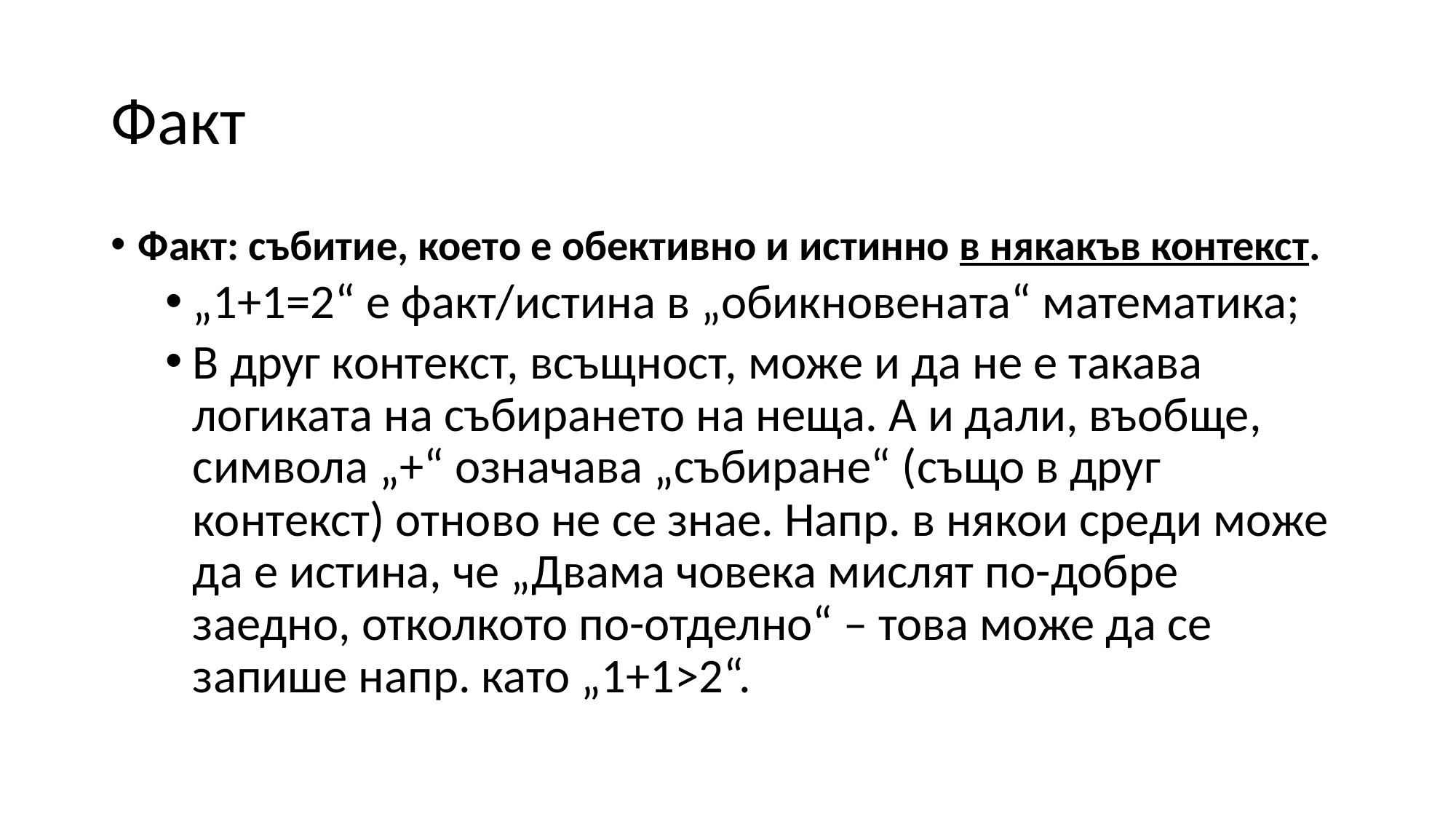

# Факт
Факт: събитие, което е обективно и истинно в някакъв контекст.
„1+1=2“ е факт/истина в „обикновената“ математика;
В друг контекст, всъщност, може и да не е такава логиката на събирането на неща. А и дали, въобще, символа „+“ означава „събиране“ (също в друг контекст) отново не се знае. Напр. в някои среди може да е истина, че „Двама човека мислят по-добре заедно, отколкото по-отделно“ – това може да се запише напр. като „1+1>2“.